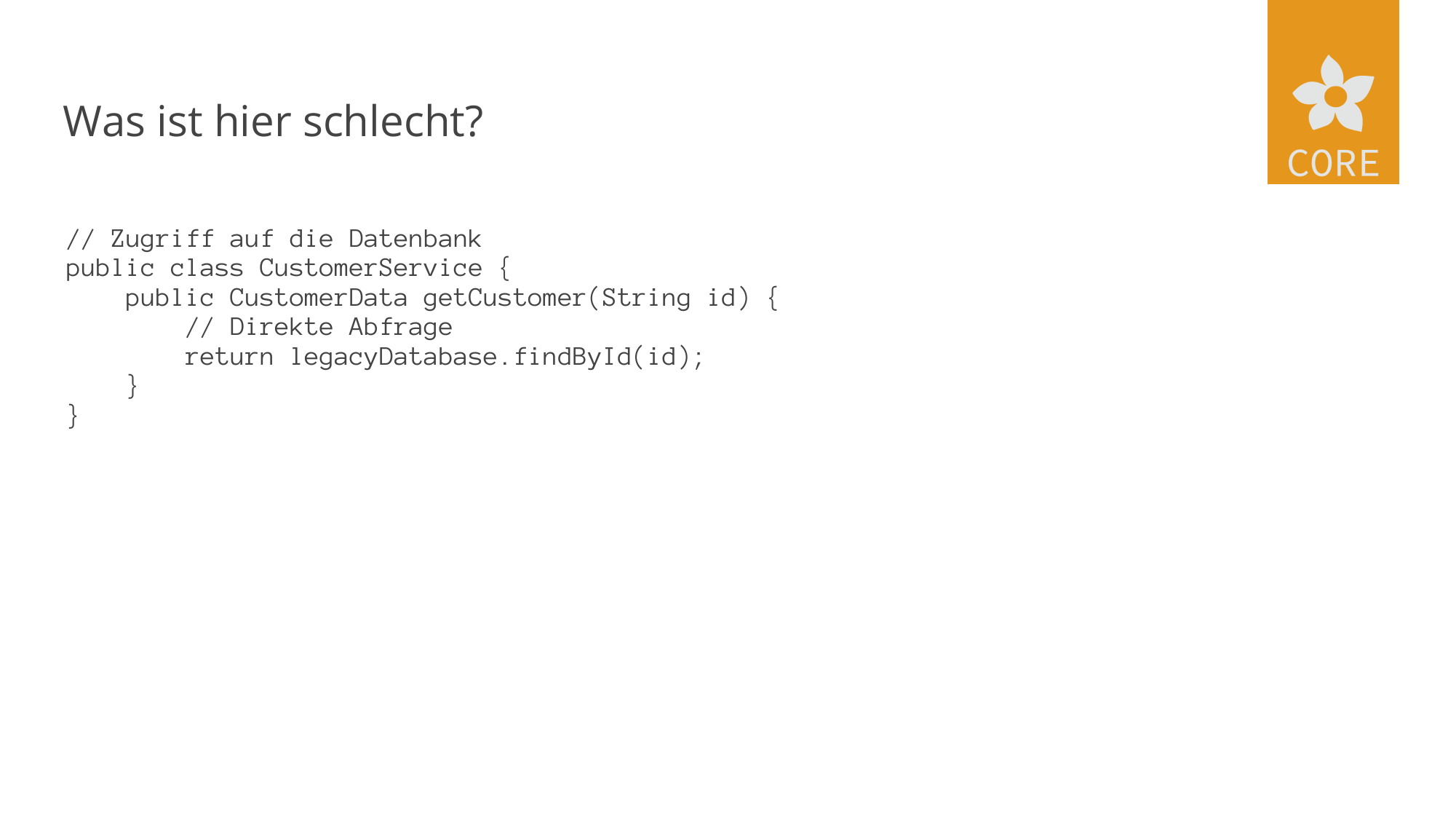

# Was ist hier schlecht?
// Zugriff auf die Datenbank
public class CustomerService {
    public CustomerData getCustomer(String id) {
        // Direkte Abfrage
        return legacyDatabase.findById(id);
    }
}